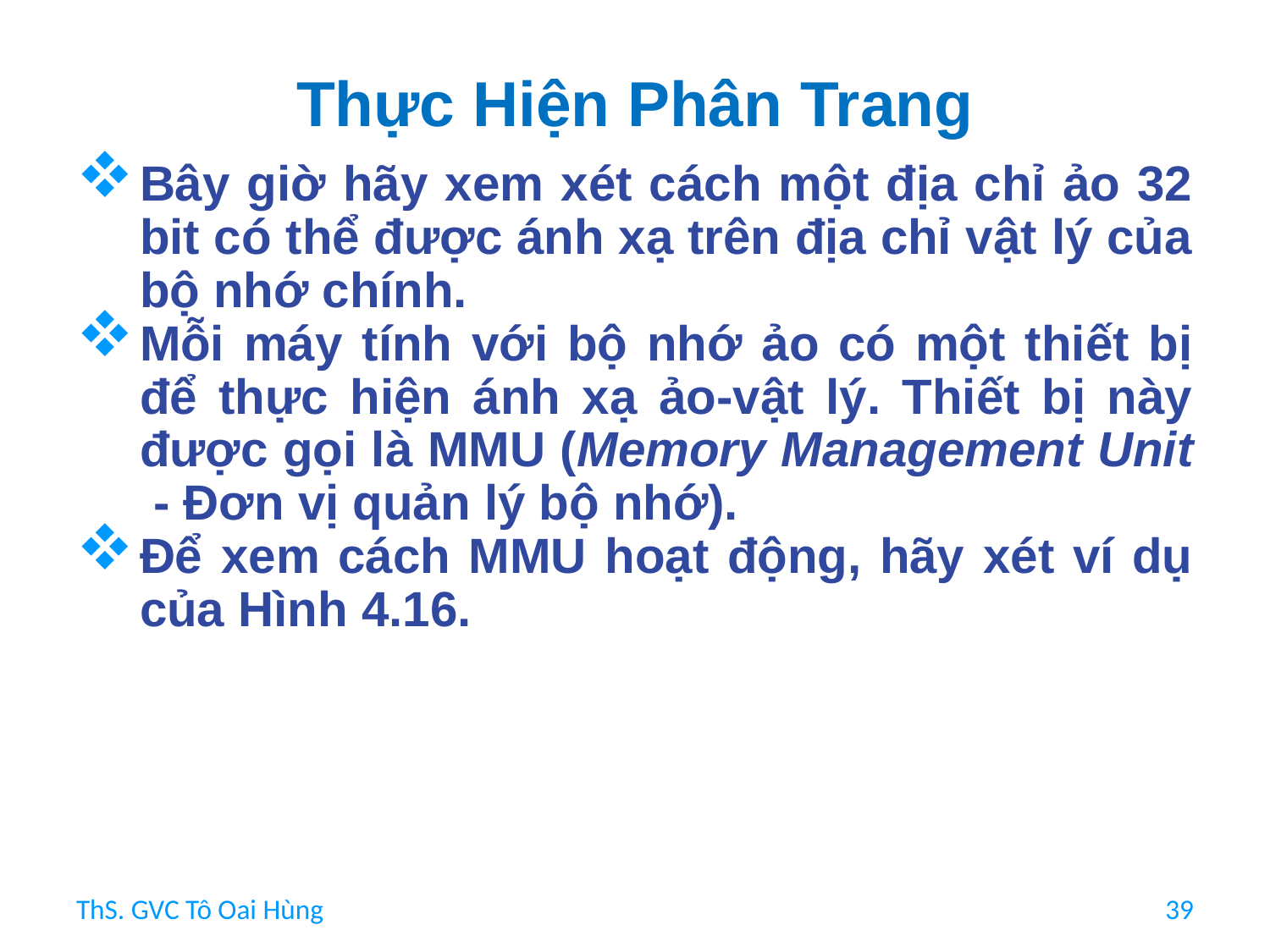

# Thực Hiện Phân Trang
Bây giờ hãy xem xét cách một địa chỉ ảo 32 bit có thể được ánh xạ trên địa chỉ vật lý của bộ nhớ chính.
Mỗi máy tính với bộ nhớ ảo có một thiết bị để thực hiện ánh xạ ảo-vật lý. Thiết bị này được gọi là MMU (Memory Management Unit  - Đơn vị quản lý bộ nhớ).
Để xem cách MMU hoạt động, hãy xét ví dụ của Hình 4.16.
ThS. GVC Tô Oai Hùng
39